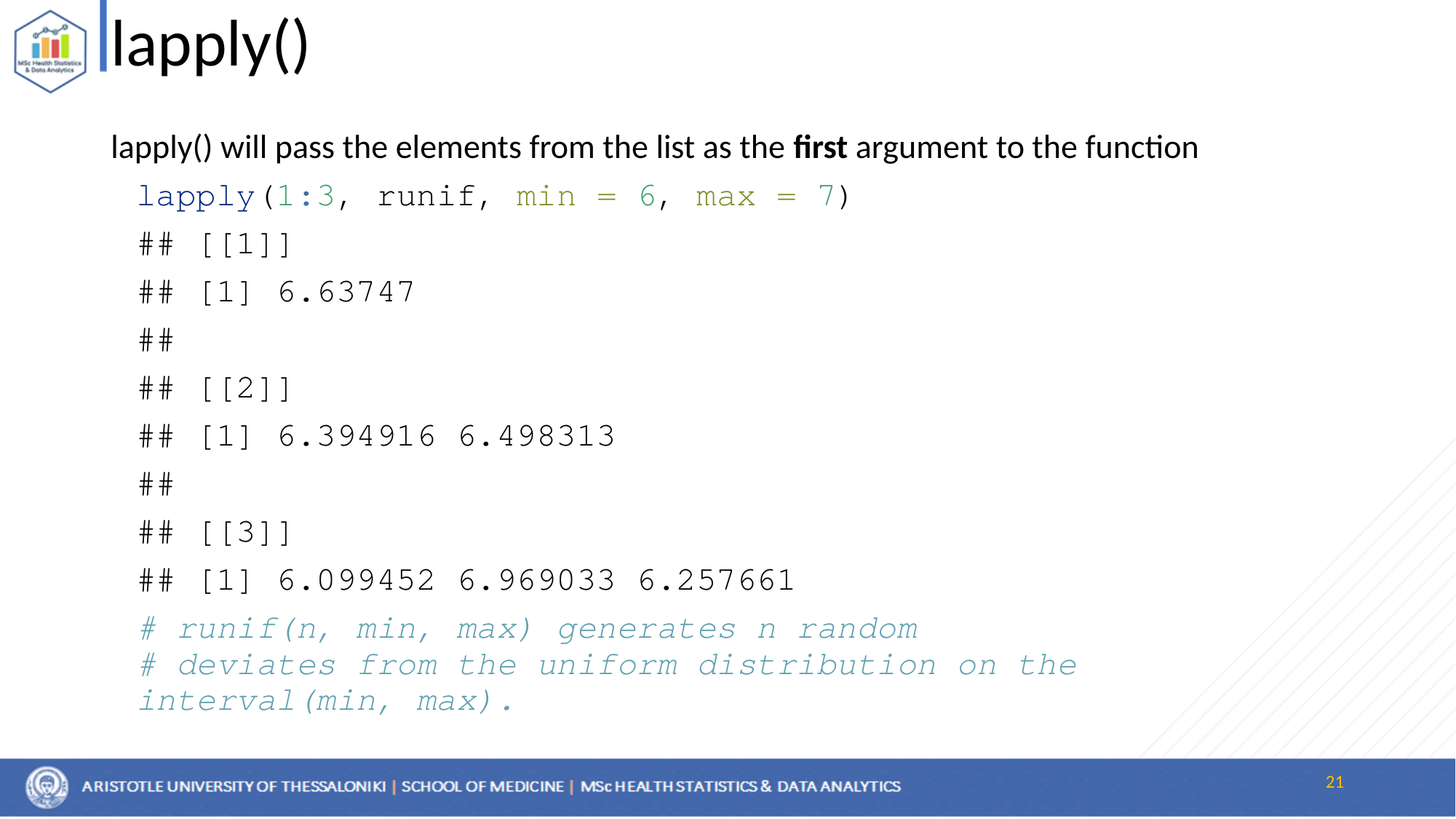

# lapply()
lapply() will pass the elements from the list as the first argument to the function
lapply(1:3, runif, min = 6, max = 7)
## [[1]]
## [1] 6.63747
##
## [[2]]
## [1] 6.394916 6.498313
##
## [[3]]
## [1] 6.099452 6.969033 6.257661
# runif(n, min, max) generates n random # deviates from the uniform distribution on the interval(min, max).
21